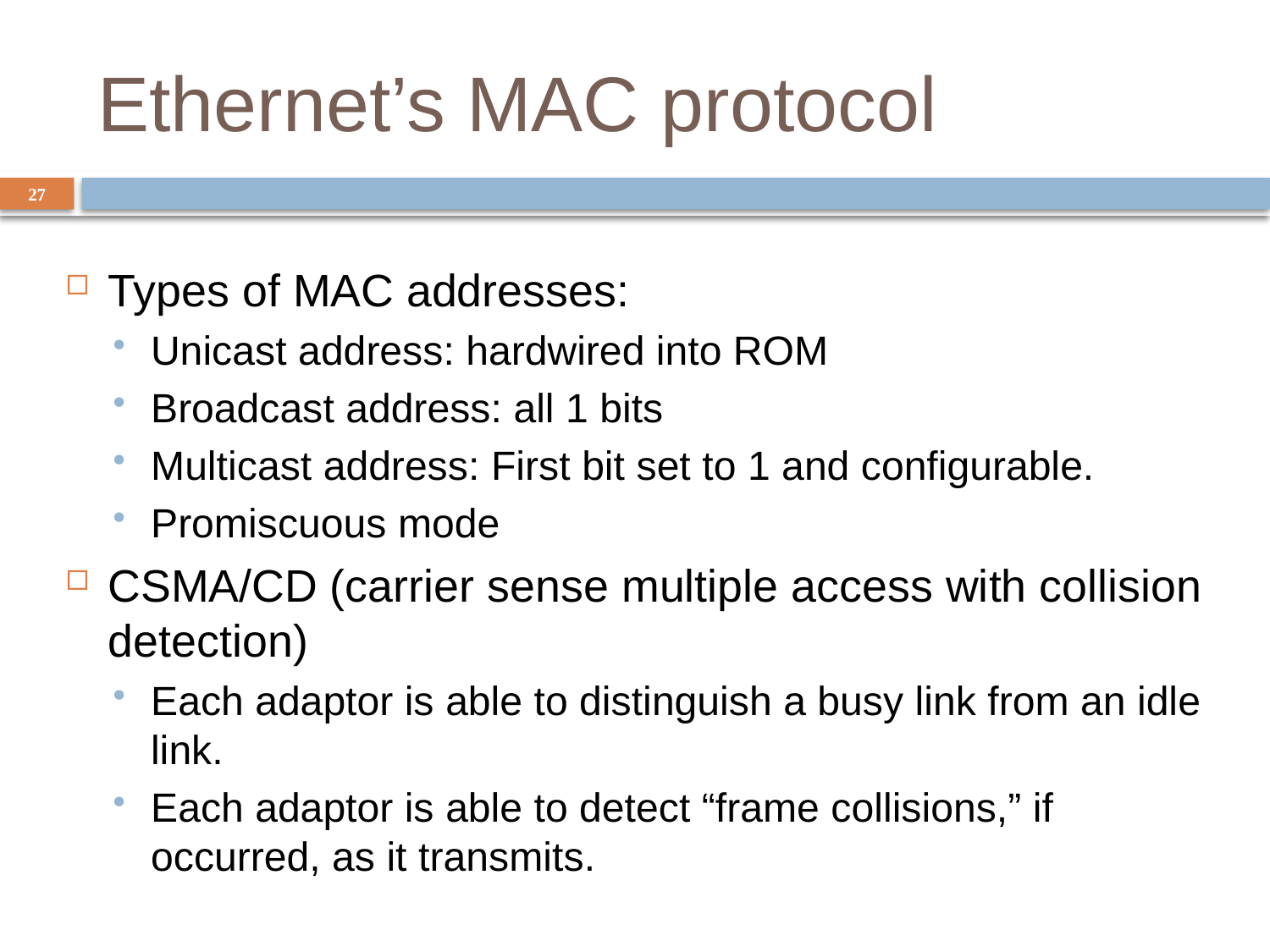

# Ethernet’s MAC protocol
27
Types of MAC addresses:
Unicast address: hardwired into ROM
Broadcast address: all 1 bits
Multicast address: First bit set to 1 and configurable.
Promiscuous mode
CSMA/CD (carrier sense multiple access with collision detection)
Each adaptor is able to distinguish a busy link from an idle link.
Each adaptor is able to detect “frame collisions,” if occurred, as it transmits.